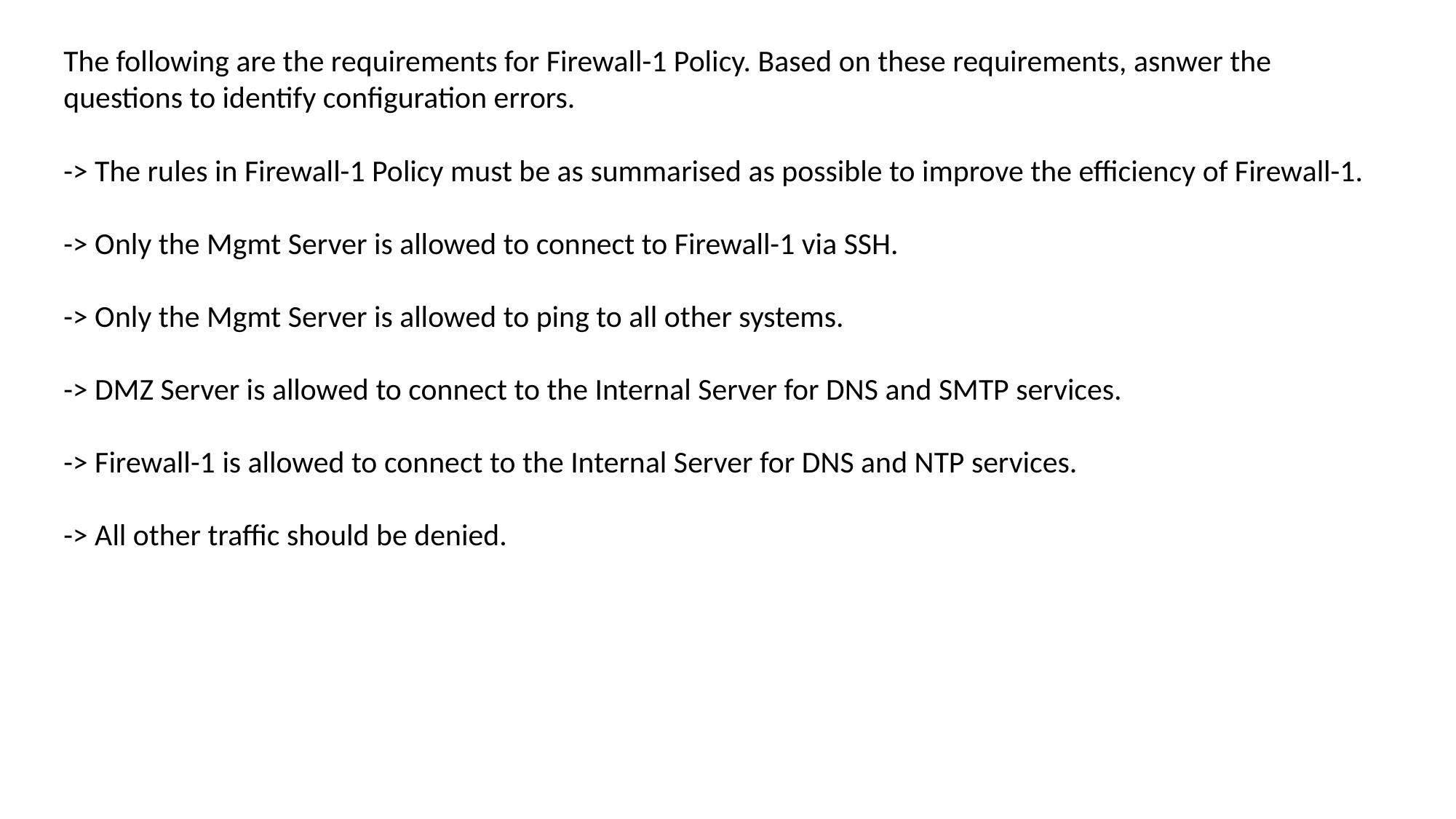

The following are the requirements for Firewall-1 Policy. Based on these requirements, asnwer the questions to identify configuration errors.

-> The rules in Firewall-1 Policy must be as summarised as possible to improve the efficiency of Firewall-1.

-> Only the Mgmt Server is allowed to connect to Firewall-1 via SSH.

-> Only the Mgmt Server is allowed to ping to all other systems.

-> DMZ Server is allowed to connect to the Internal Server for DNS and SMTP services.

-> Firewall-1 is allowed to connect to the Internal Server for DNS and NTP services.

-> All other traffic should be denied.